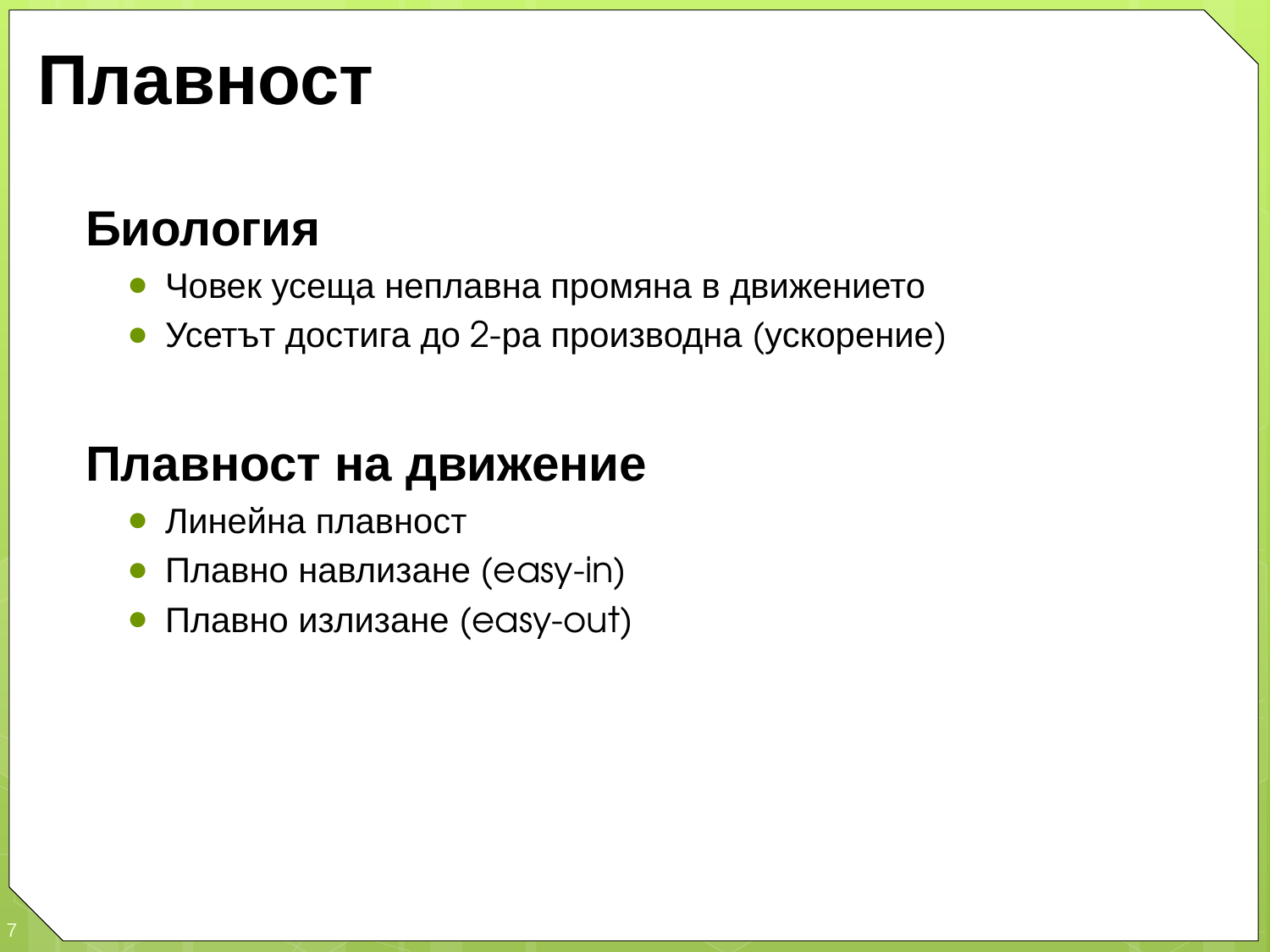

# Плавност
Биология
Човек усеща неплавна промяна в движението
Усетът достига до 2-ра производна (ускорение)

Плавност на движение
Линейна плавност
Плавно навлизане (easy-in)
Плавно излизане (easy-out)